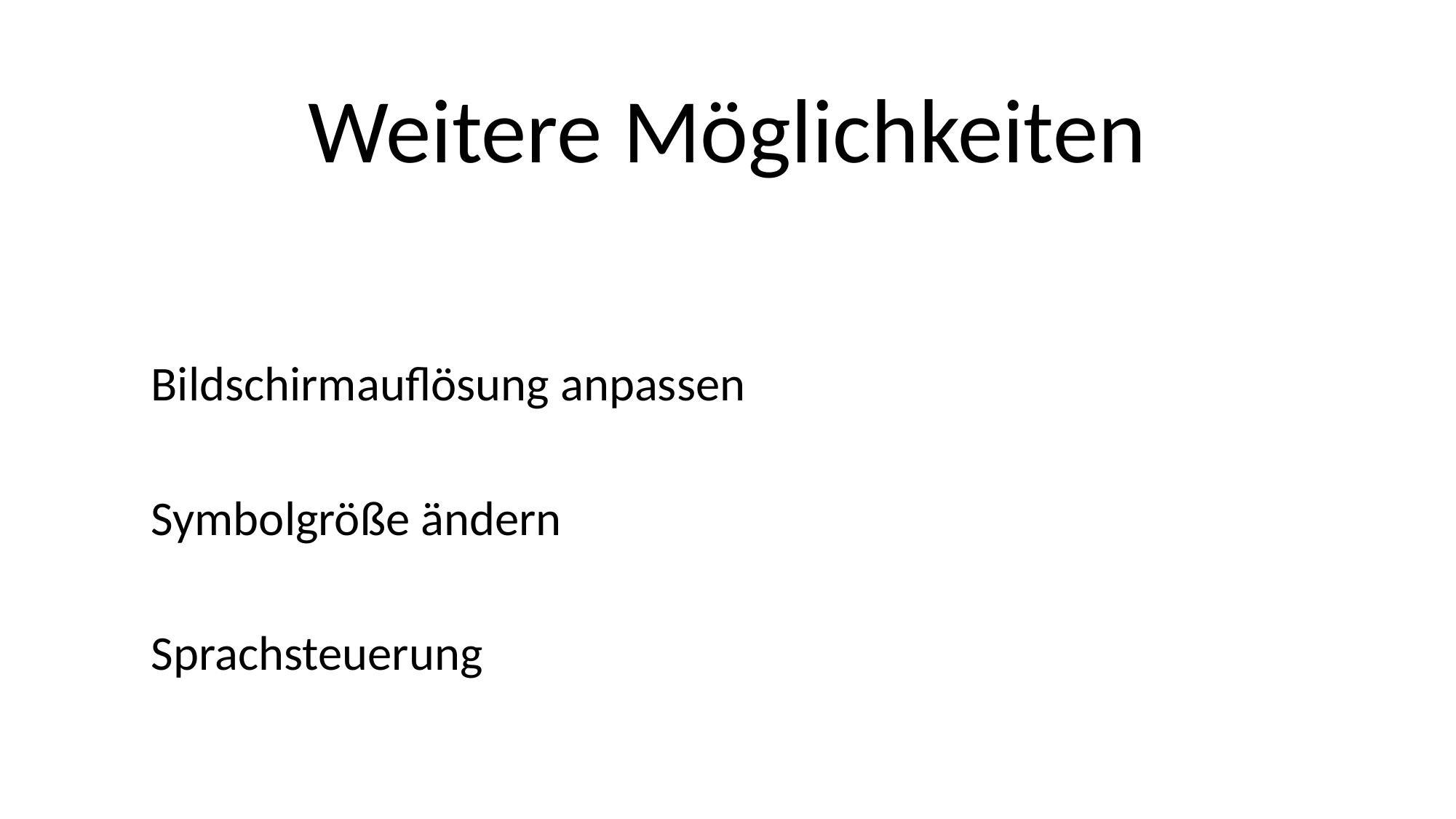

Weitere Möglichkeiten
Bildschirmauflösung anpassen
Symbolgröße ändern
Sprachsteuerung